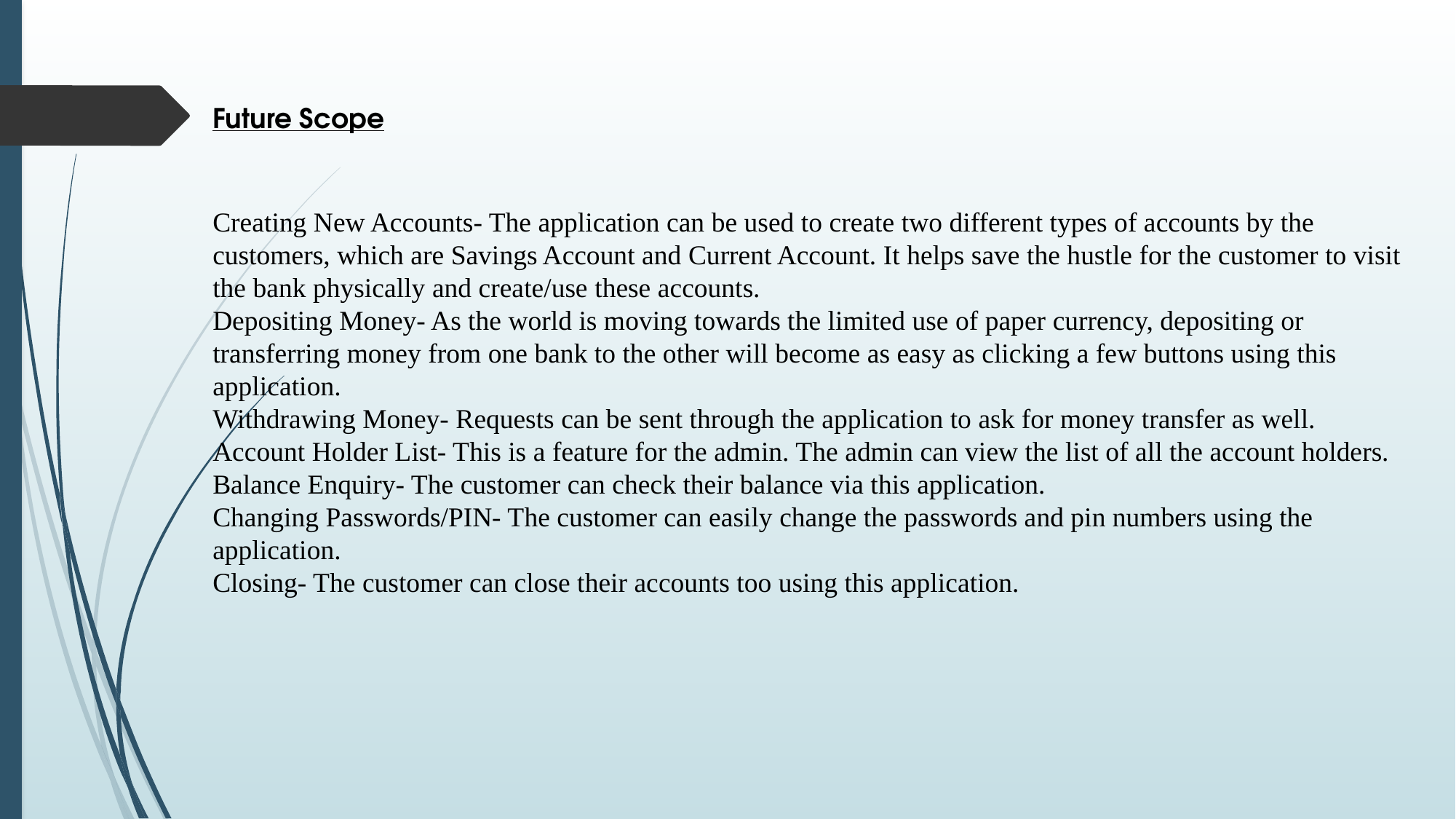

Future Scope
Creating New Accounts- The application can be used to create two different types of accounts by the customers, which are Savings Account and Current Account. It helps save the hustle for the customer to visit the bank physically and create/use these accounts.
Depositing Money- As the world is moving towards the limited use of paper currency, depositing or transferring money from one bank to the other will become as easy as clicking a few buttons using this application.
Withdrawing Money- Requests can be sent through the application to ask for money transfer as well.
Account Holder List- This is a feature for the admin. The admin can view the list of all the account holders.
Balance Enquiry- The customer can check their balance via this application.
Changing Passwords/PIN- The customer can easily change the passwords and pin numbers using the application.
Closing- The customer can close their accounts too using this application.